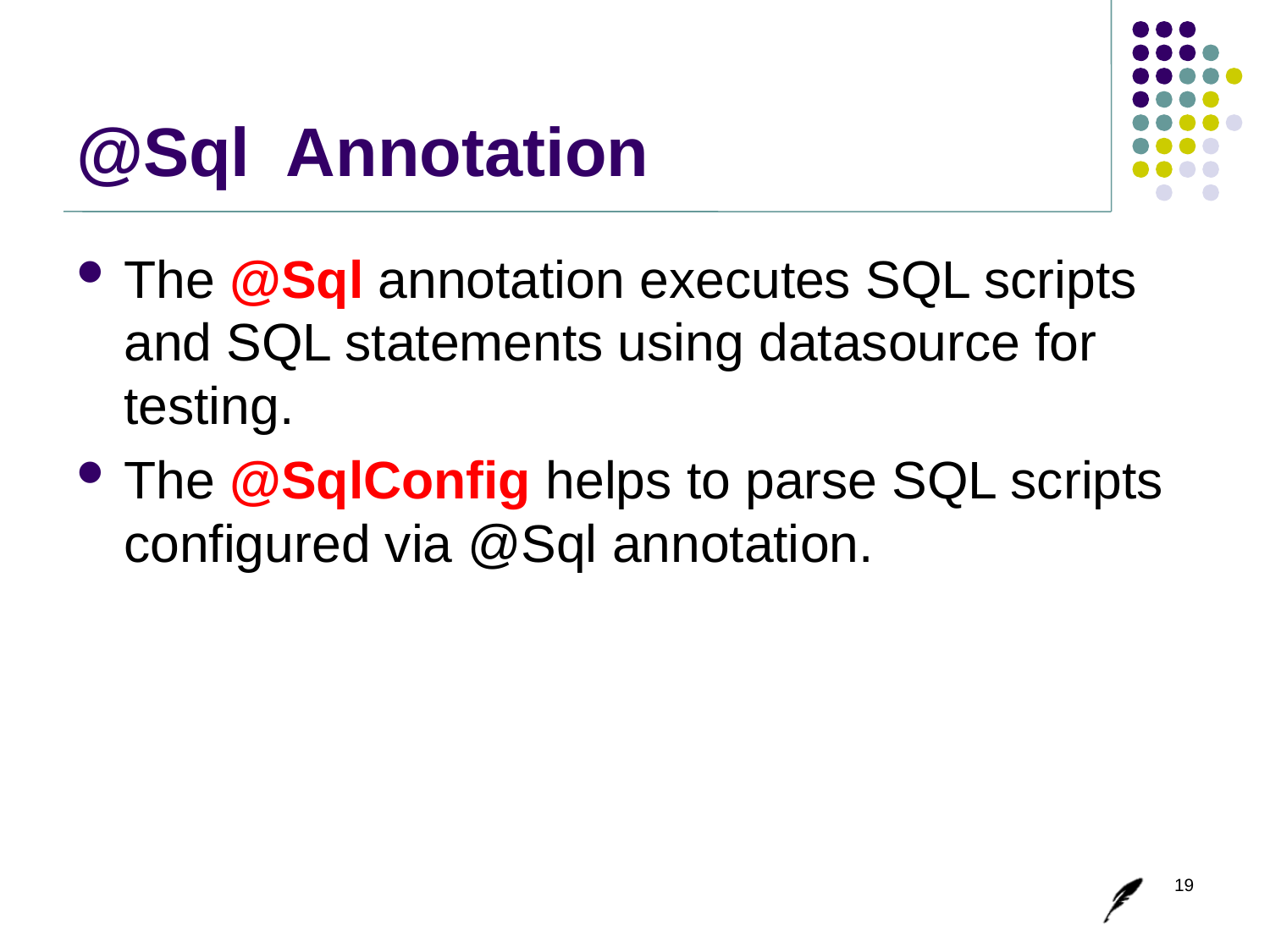

# @Sql  Annotation
The @Sql annotation executes SQL scripts and SQL statements using datasource for testing.
The @SqlConfig helps to parse SQL scripts configured via @Sql annotation.
19